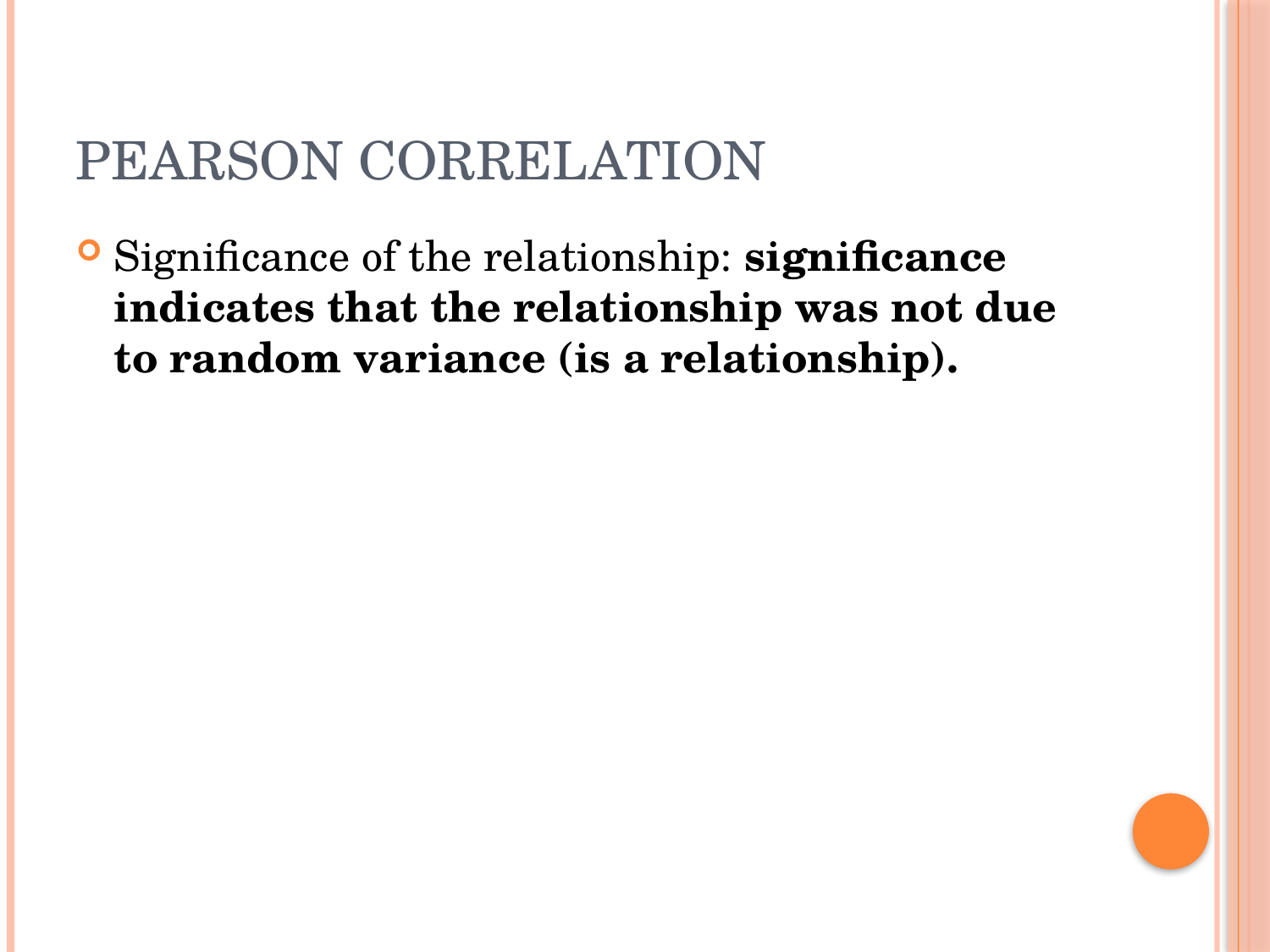

# Pearson Correlation
Significance of the relationship: significance indicates that the relationship was not due to random variance (is a relationship).